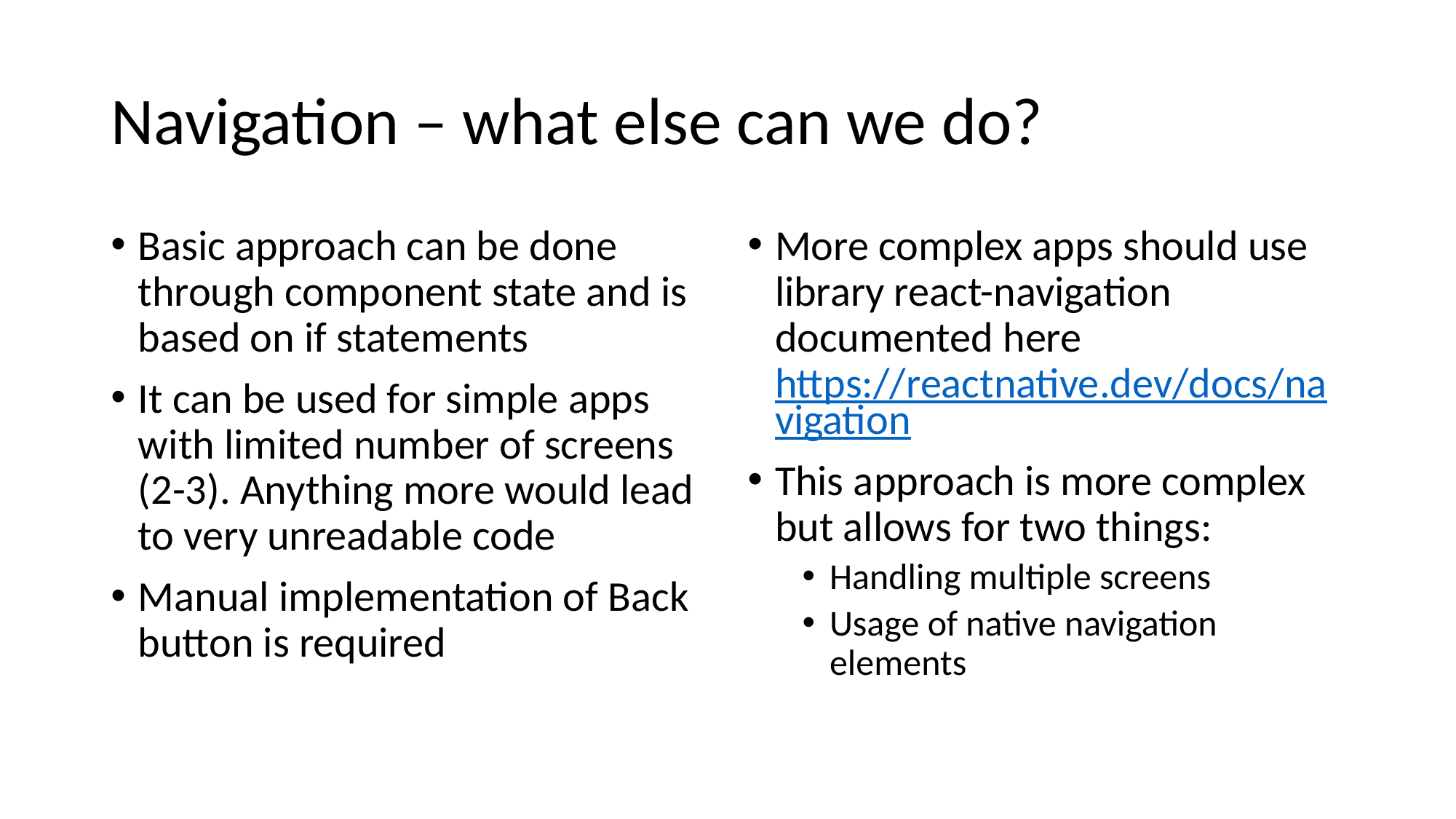

# Navigation – what else can we do?
Basic approach can be done through component state and is based on if statements
It can be used for simple apps with limited number of screens (2-3). Anything more would lead to very unreadable code
Manual implementation of Back button is required
More complex apps should use library react-navigation documented here https://reactnative.dev/docs/navigation
This approach is more complex but allows for two things:
Handling multiple screens
Usage of native navigation elements